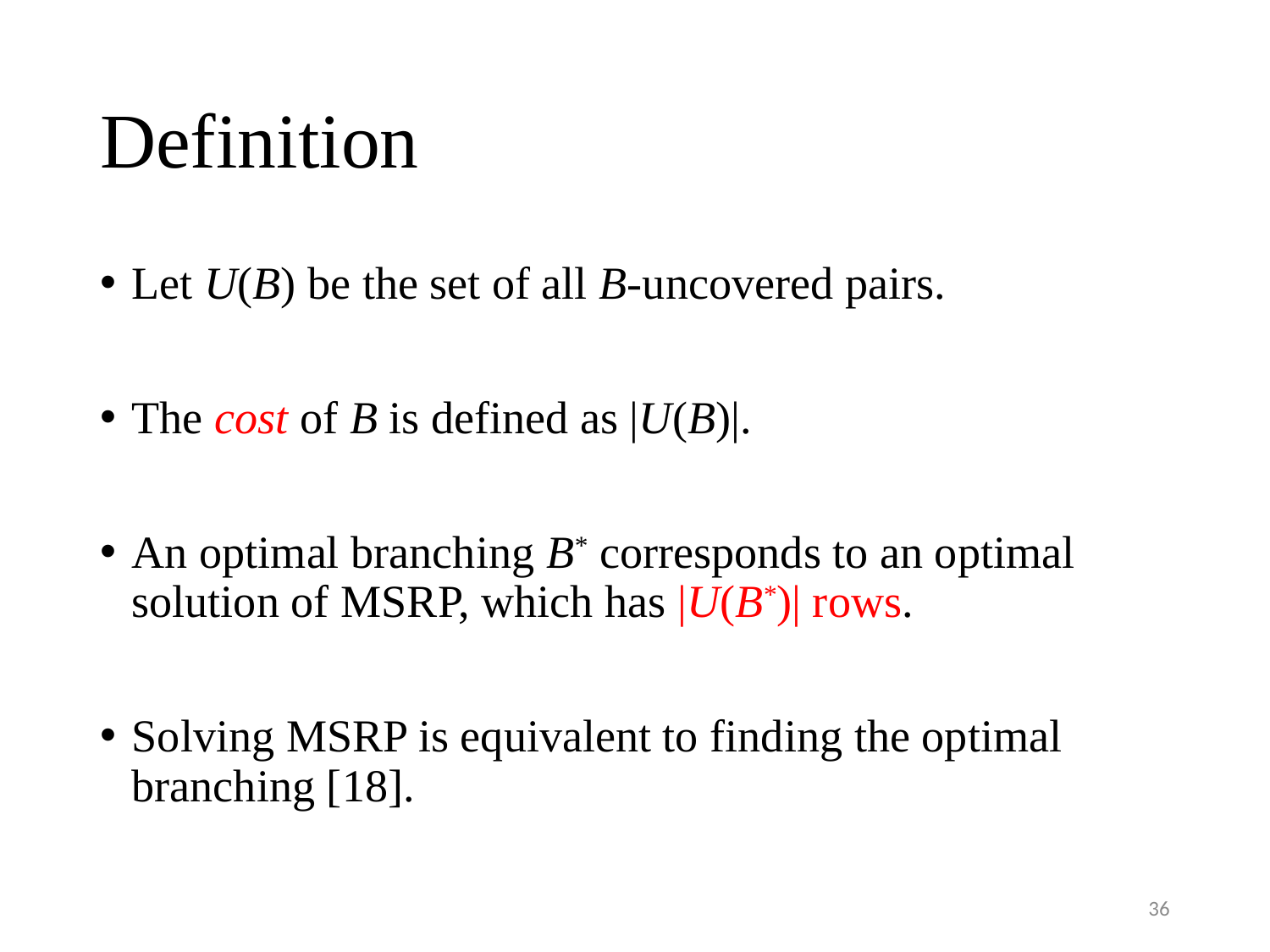

# Definition
Let U(B) be the set of all B-uncovered pairs.

The cost of B is defined as |U(B)|.

An optimal branching B* corresponds to an optimal solution of MSRP, which has |U(B*)| rows.

Solving MSRP is equivalent to finding the optimal branching [18].
36